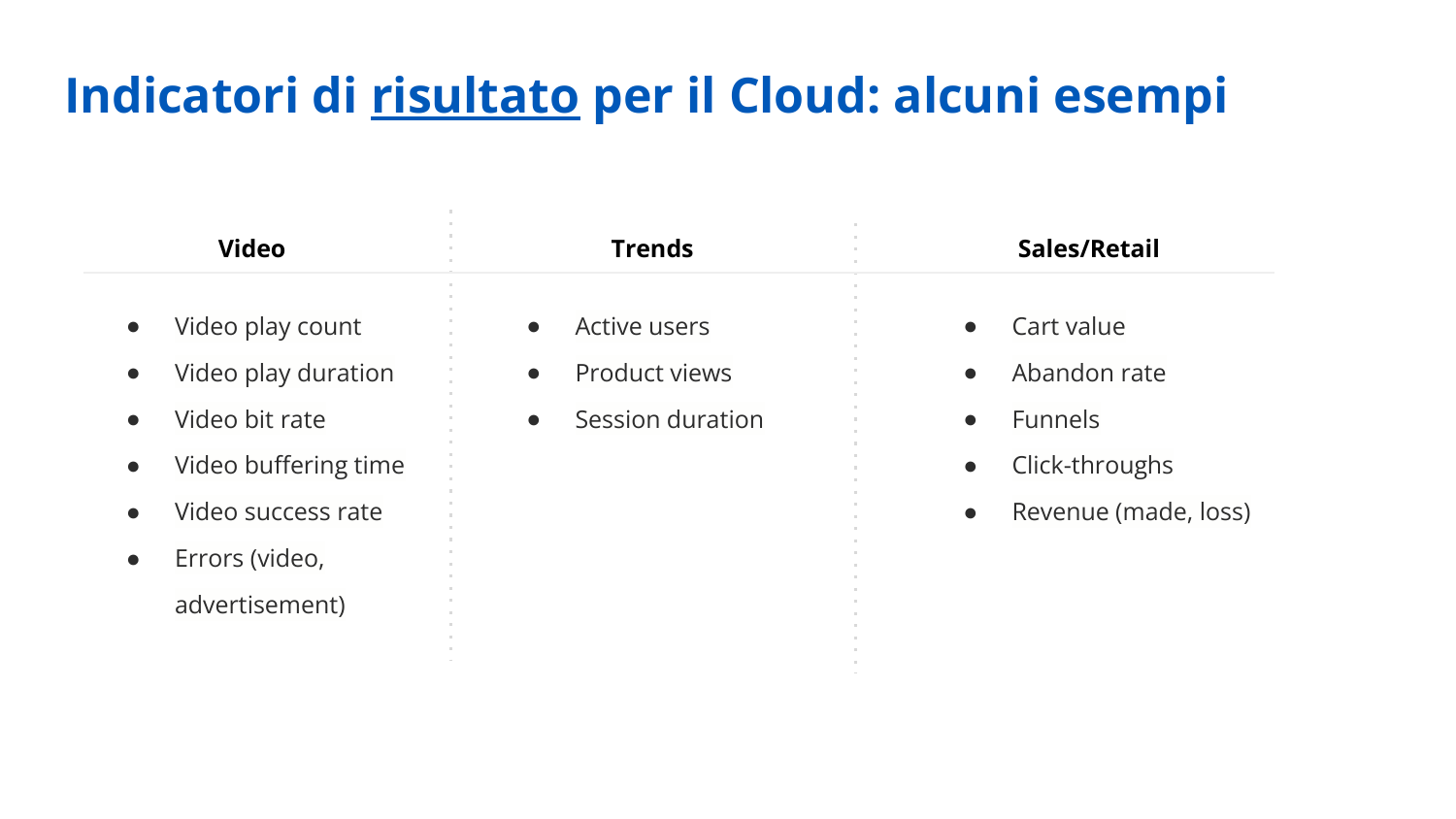

Indicatori di risultato per il Cloud: alcuni esempi
Video
Trends
Sales/Retail
Video play count
Video play duration
Video bit rate
Video buffering time
Video success rate
Errors (video, advertisement)
Active users
Product views
Session duration
Cart value
Abandon rate
Funnels
Click-throughs
Revenue (made, loss)